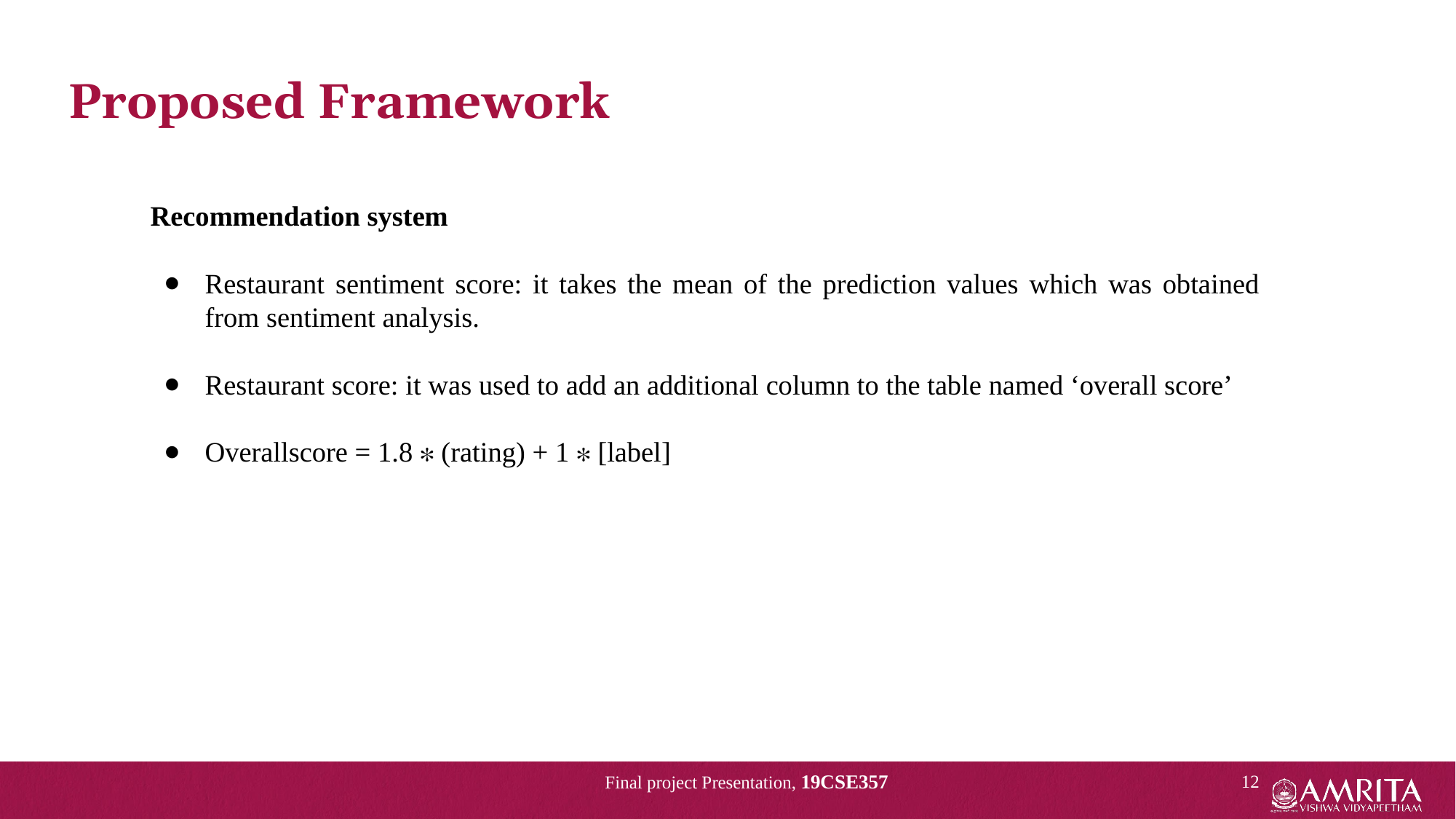

Proposed Framework
Recommendation system

Restaurant sentiment score: it takes the mean of the prediction values which was obtained from sentiment analysis.

Restaurant score: it was used to add an additional column to the table named ‘overall score’

Overallscore = 1.8 ∗ (rating) + 1 ∗ [label]

Final project Presentation, 19CSE357
12